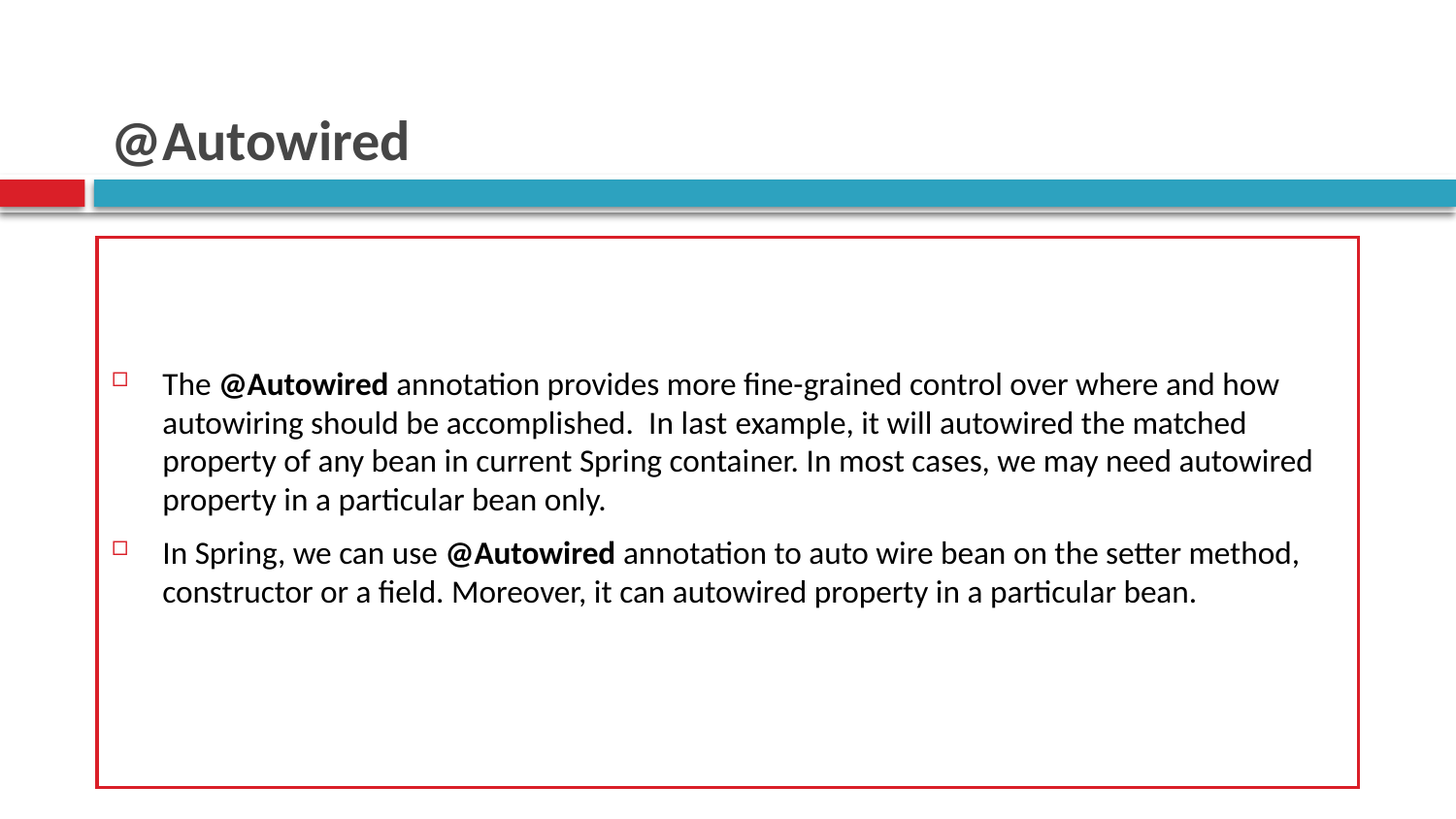

# @Autowired
The @Autowired annotation provides more fine-grained control over where and how autowiring should be accomplished.  In last example, it will autowired the matched property of any bean in current Spring container. In most cases, we may need autowired property in a particular bean only.
In Spring, we can use @Autowired annotation to auto wire bean on the setter method, constructor or a field. Moreover, it can autowired property in a particular bean.